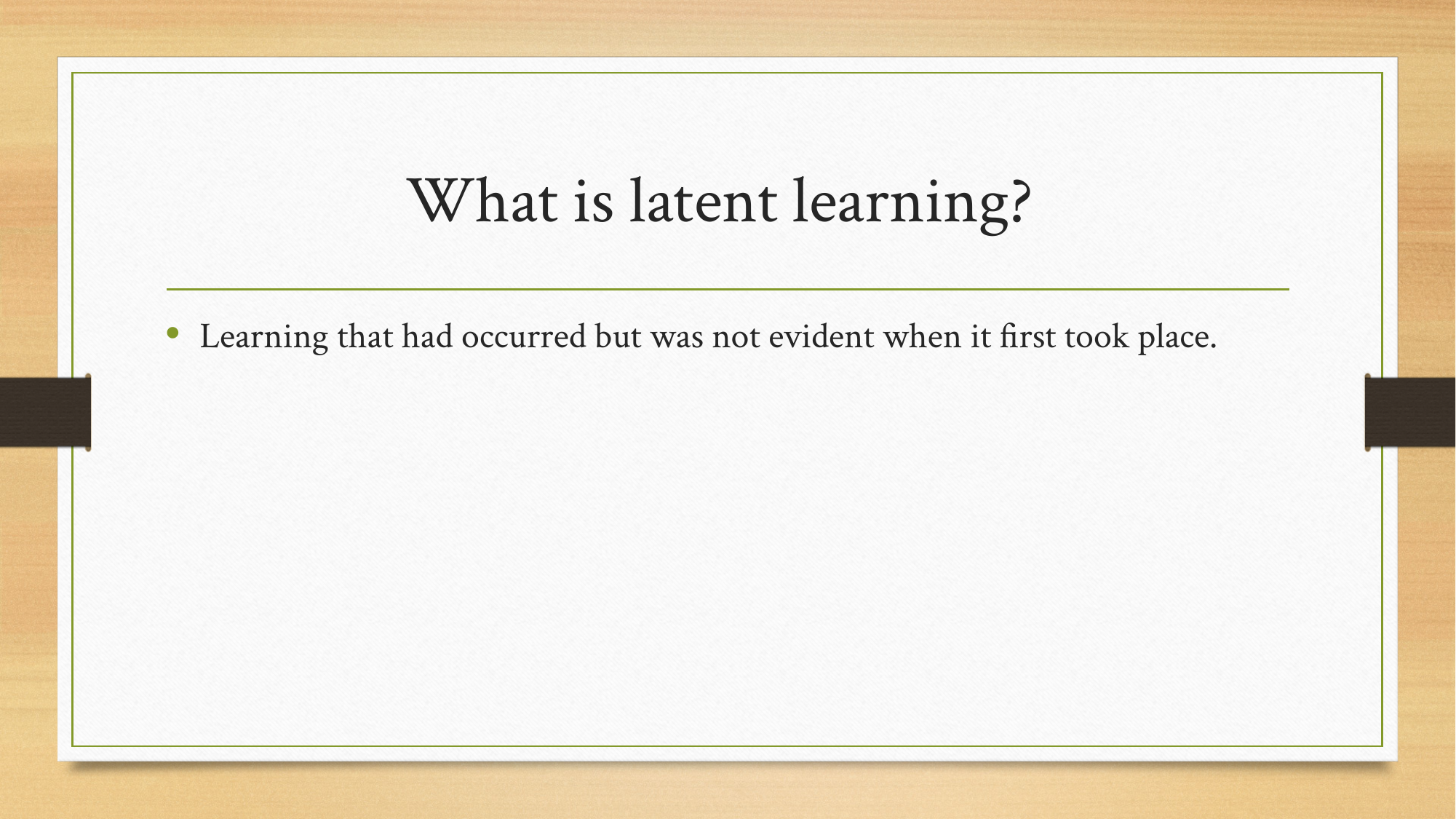

# What is latent learning?
Learning that had occurred but was not evident when it first took place.